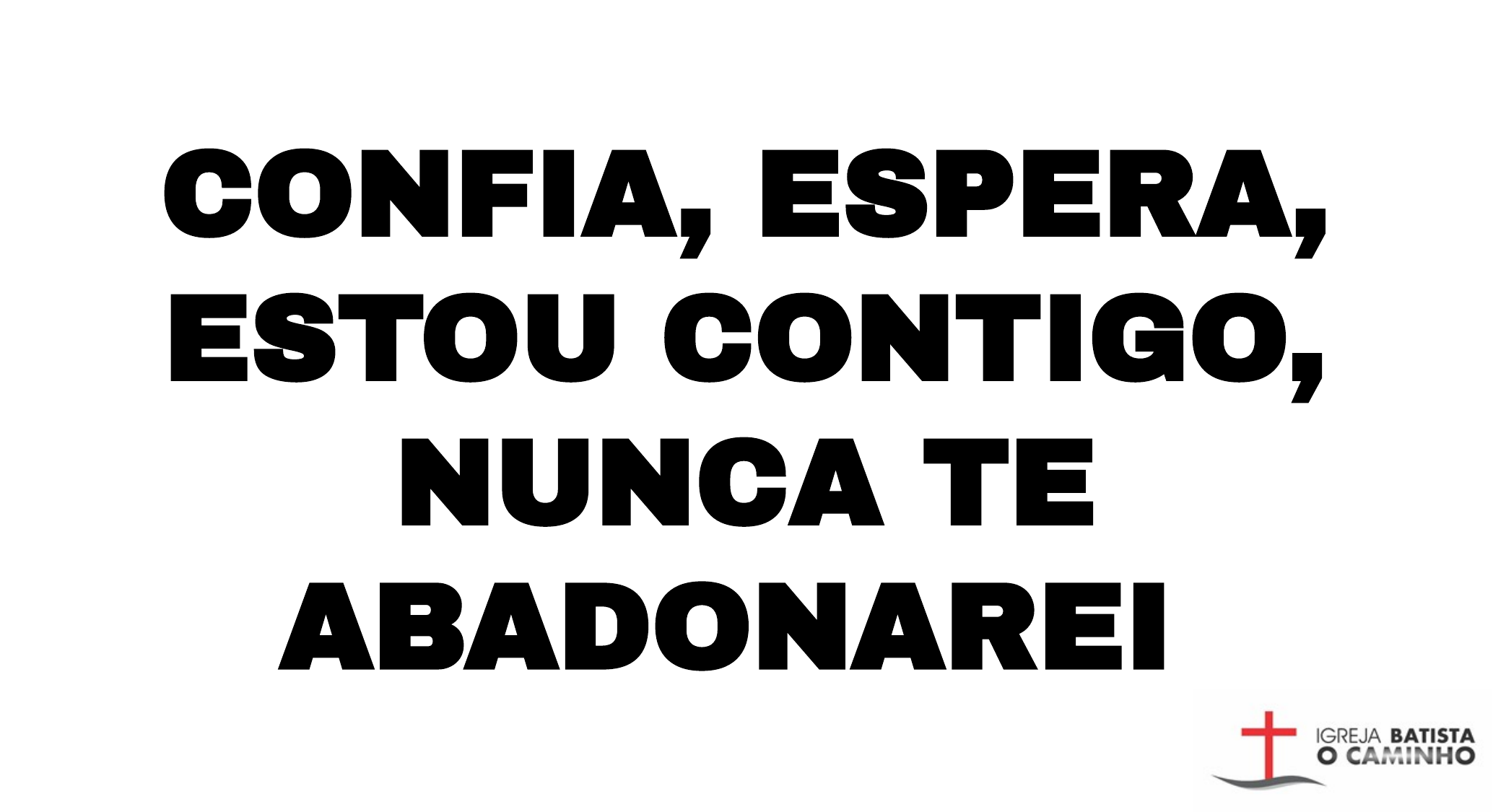

CONFIA, ESPERA, ESTOU CONTIGO, NUNCA TE ABADONAREI